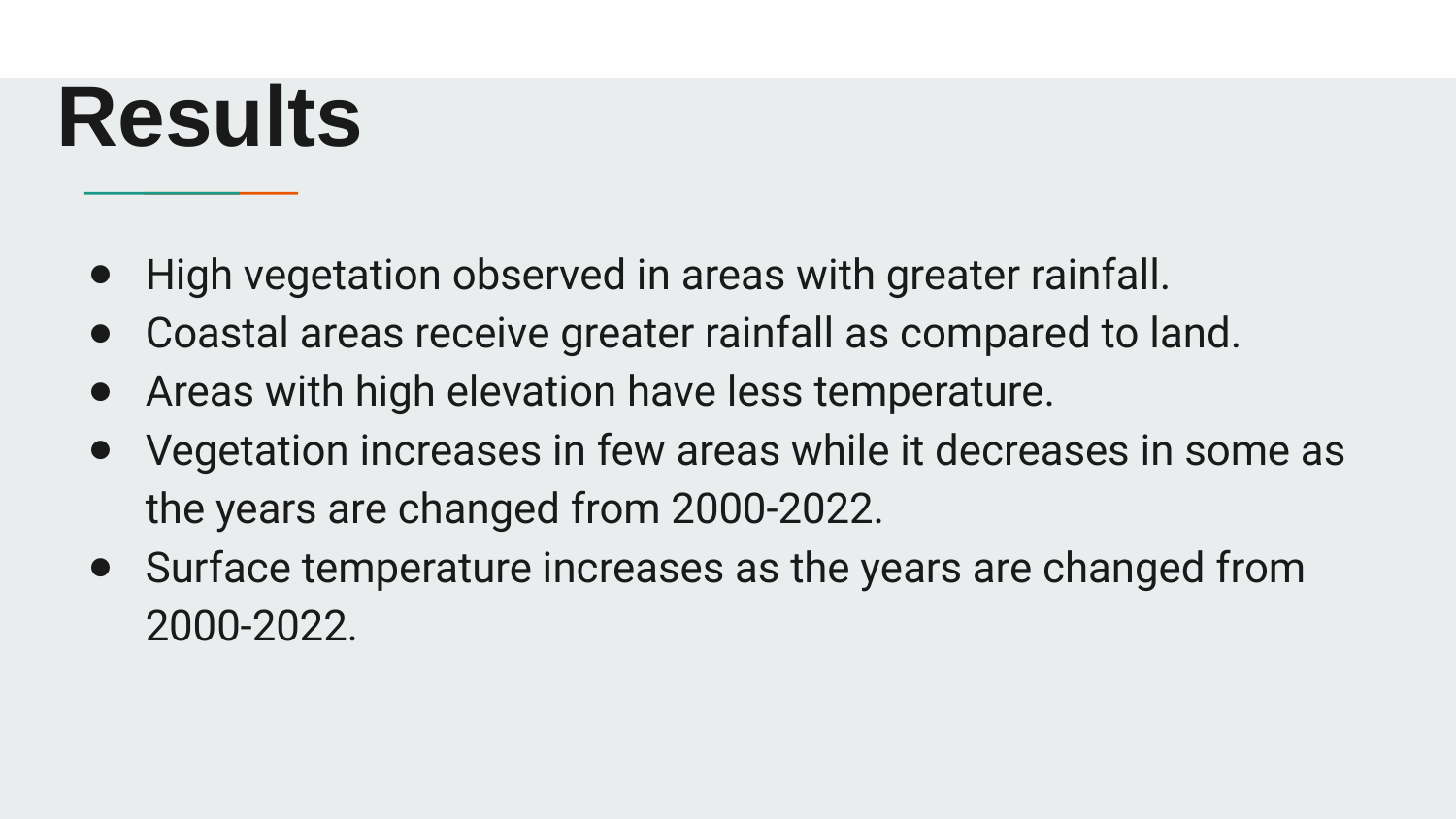

# Results
High vegetation observed in areas with greater rainfall.
Coastal areas receive greater rainfall as compared to land.
Areas with high elevation have less temperature.
Vegetation increases in few areas while it decreases in some as the years are changed from 2000-2022.
Surface temperature increases as the years are changed from 2000-2022.